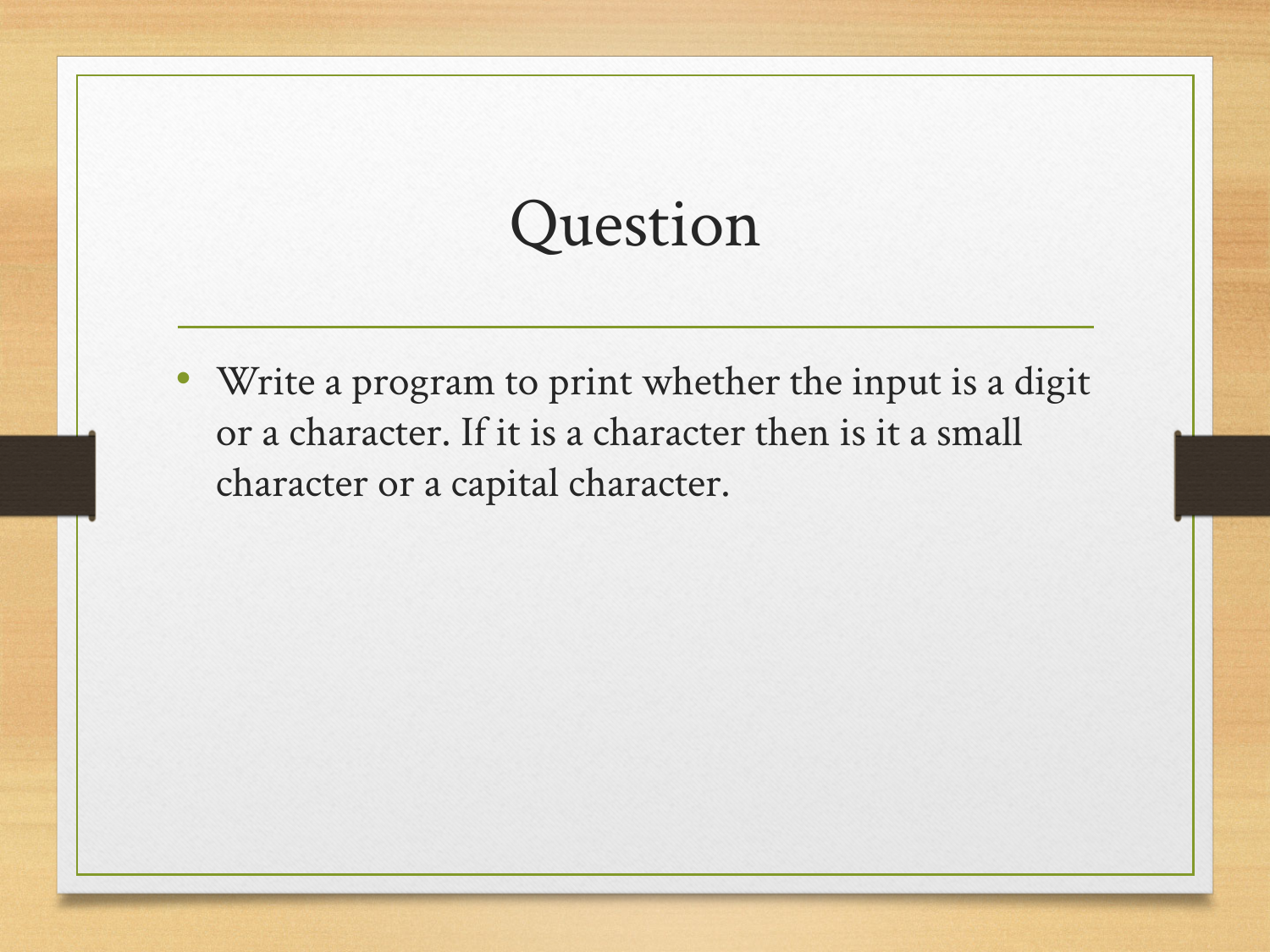

# Question
Write a program to print whether the input is a digit or a character. If it is a character then is it a small character or a capital character.